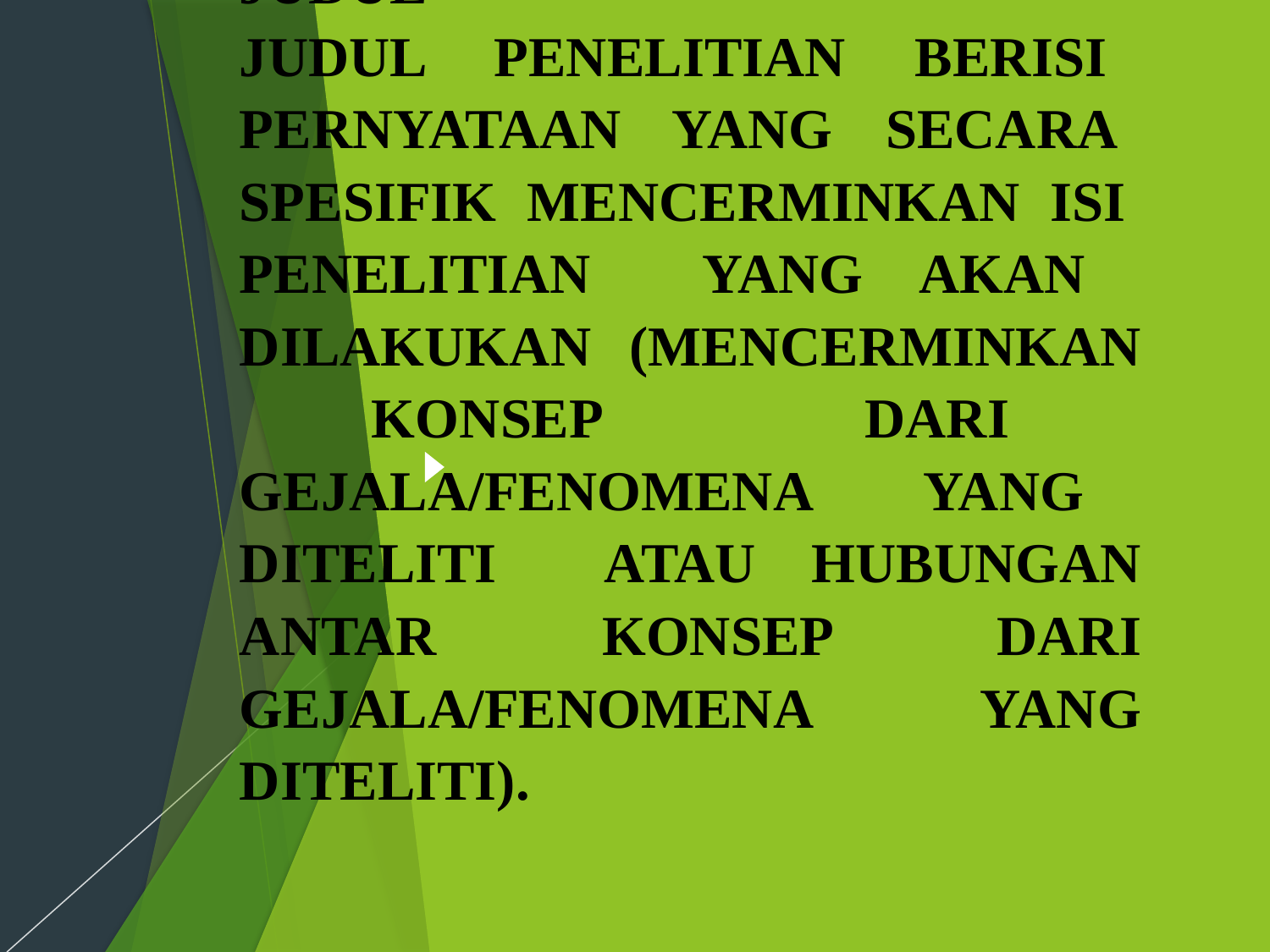

# JUDUL Judul  penelitian  berisi  pernyataan  yang  secara  spesifik  mencerminkan  isi  penelitian  yang akan  dilakukan  (mencerminkan  konsep  dari  gejala/fenomena  yang  diteliti  atau hubungan antar konsep dari gejala/fenomena yang diteliti).